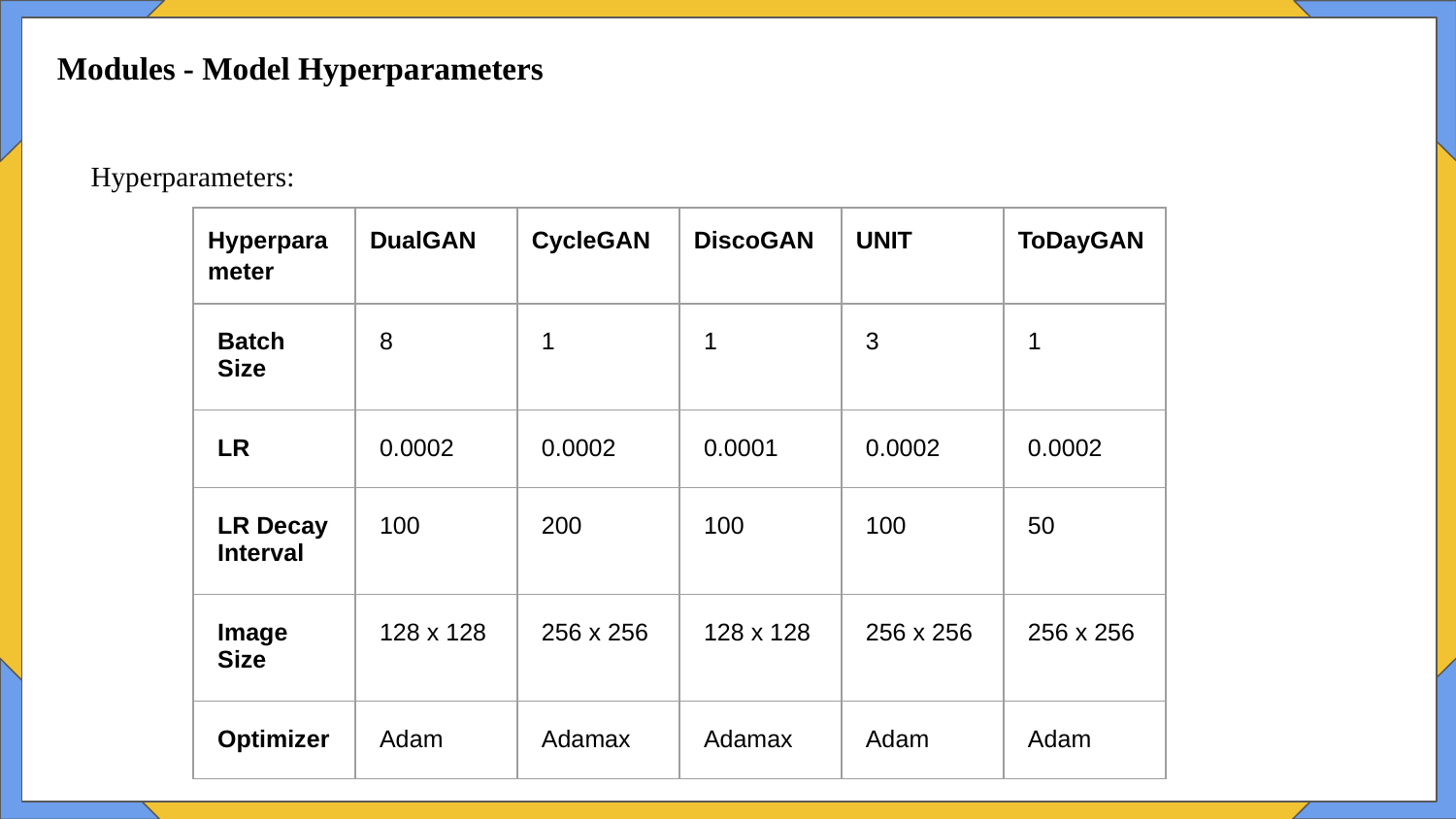

Modules - Model Hyperparameters
Hyperparameters:

| Hyperparameter | DualGAN | CycleGAN | DiscoGAN | UNIT | ToDayGAN |
| --- | --- | --- | --- | --- | --- |
| Batch Size | 8 | 1 | 1 | 3 | 1 |
| LR | 0.0002 | 0.0002 | 0.0001 | 0.0002 | 0.0002 |
| LR Decay Interval | 100 | 200 | 100 | 100 | 50 |
| Image Size | 128 x 128 | 256 x 256 | 128 x 128 | 256 x 256 | 256 x 256 |
| Optimizer | Adam | Adamax | Adamax | Adam | Adam |